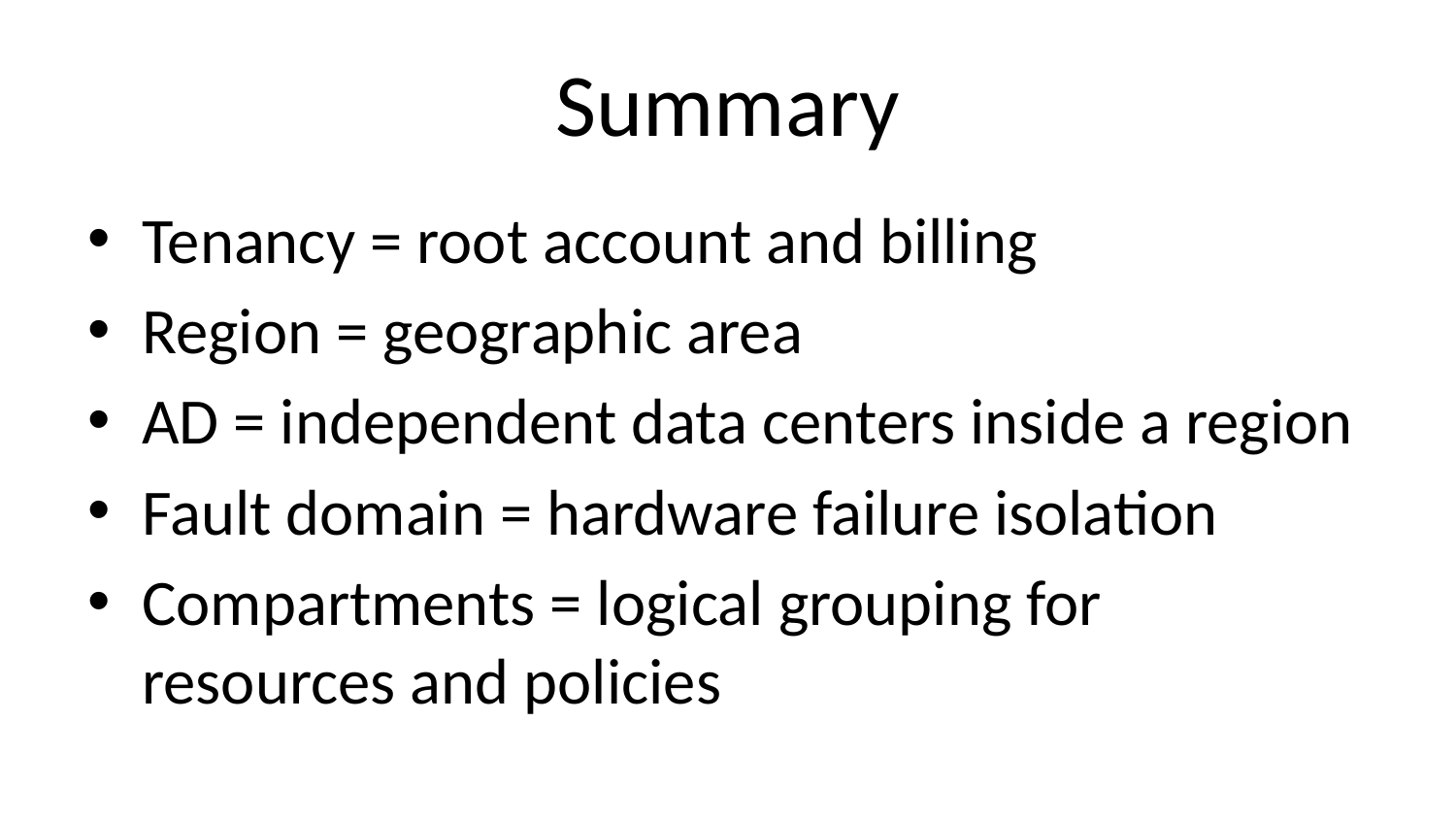

# Summary
Tenancy = root account and billing
Region = geographic area
AD = independent data centers inside a region
Fault domain = hardware failure isolation
Compartments = logical grouping for resources and policies